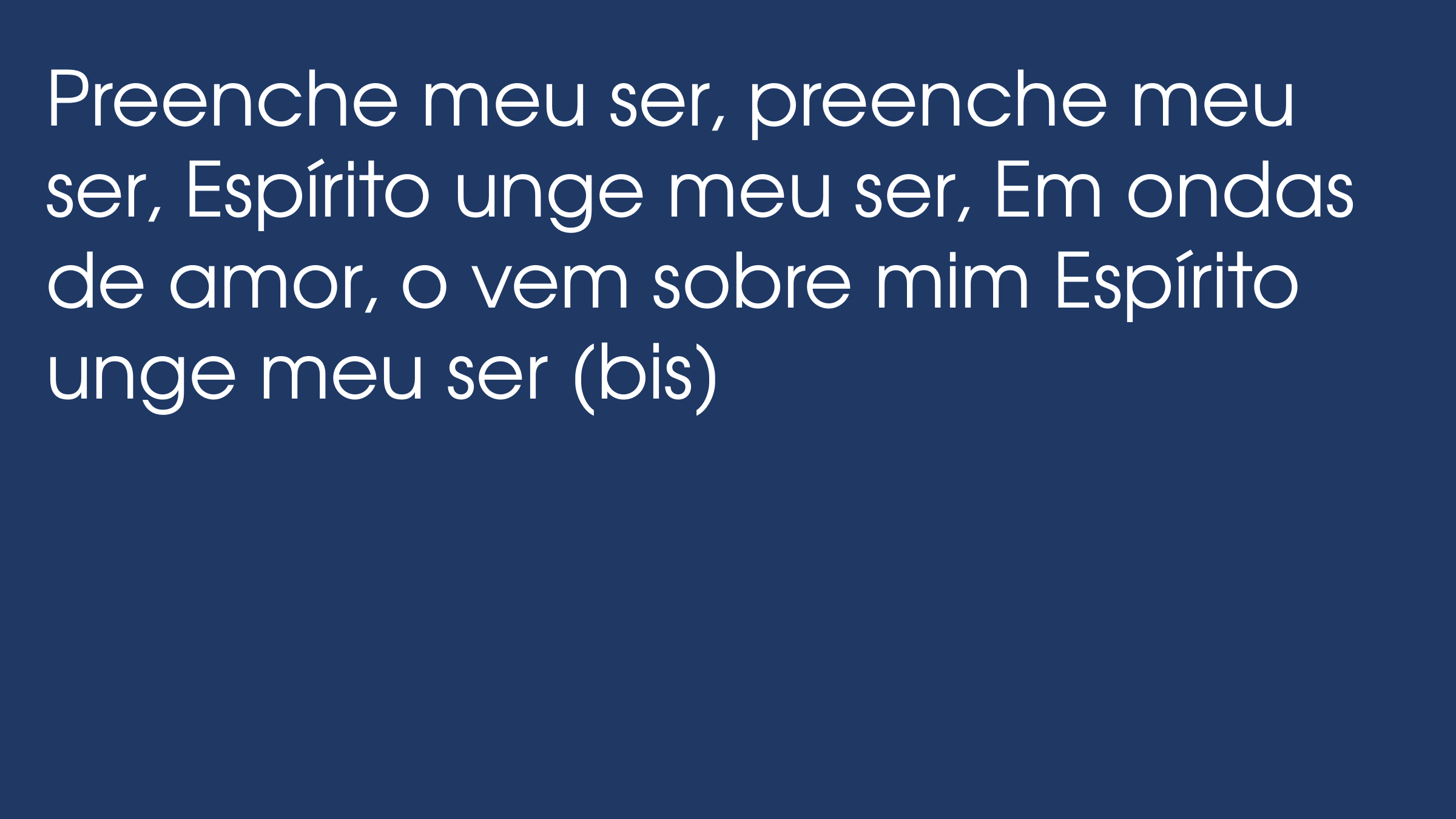

Preenche meu ser, preenche meu ser, Espírito unge meu ser, Em ondas de amor, o vem sobre mim Espírito unge meu ser (bis)